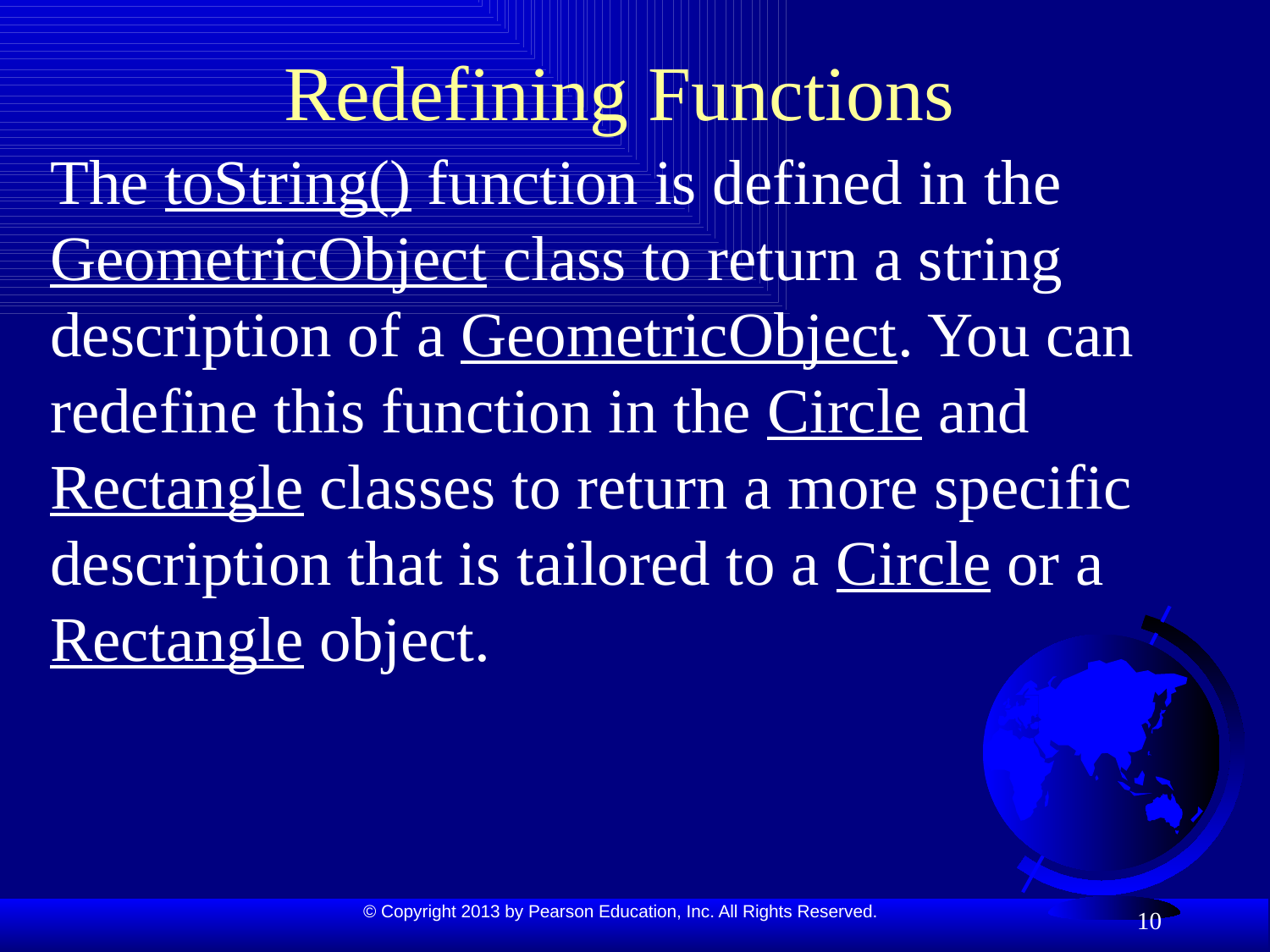

# Redefining Functions
The toString() function is defined in the GeometricObject class to return a string description of a GeometricObject. You can redefine this function in the Circle and Rectangle classes to return a more specific description that is tailored to a Circle or a Rectangle object.
10